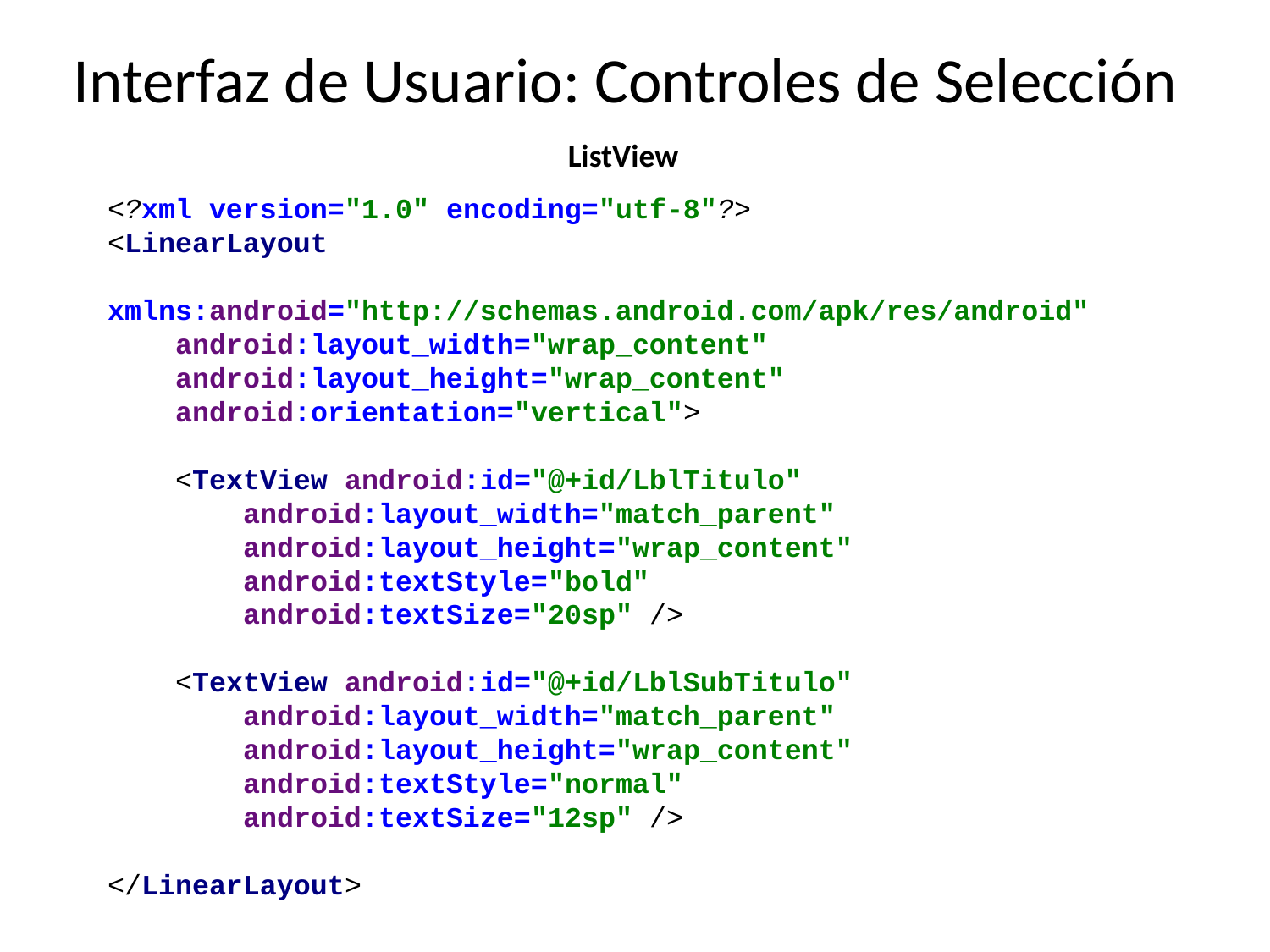

# Interfaz de Usuario: Controles de Selección
ListView
<?xml version="1.0" encoding="utf-8"?>
<LinearLayout
    xmlns:android="http://schemas.android.com/apk/res/android"
    android:layout_width="wrap_content"
    android:layout_height="wrap_content"
    android:orientation="vertical">
    <TextView android:id="@+id/LblTitulo"
        android:layout_width="match_parent"
        android:layout_height="wrap_content"
        android:textStyle="bold"
        android:textSize="20sp" />
    <TextView android:id="@+id/LblSubTitulo"
        android:layout_width="match_parent"
        android:layout_height="wrap_content"
        android:textStyle="normal"
        android:textSize="12sp" />
</LinearLayout>